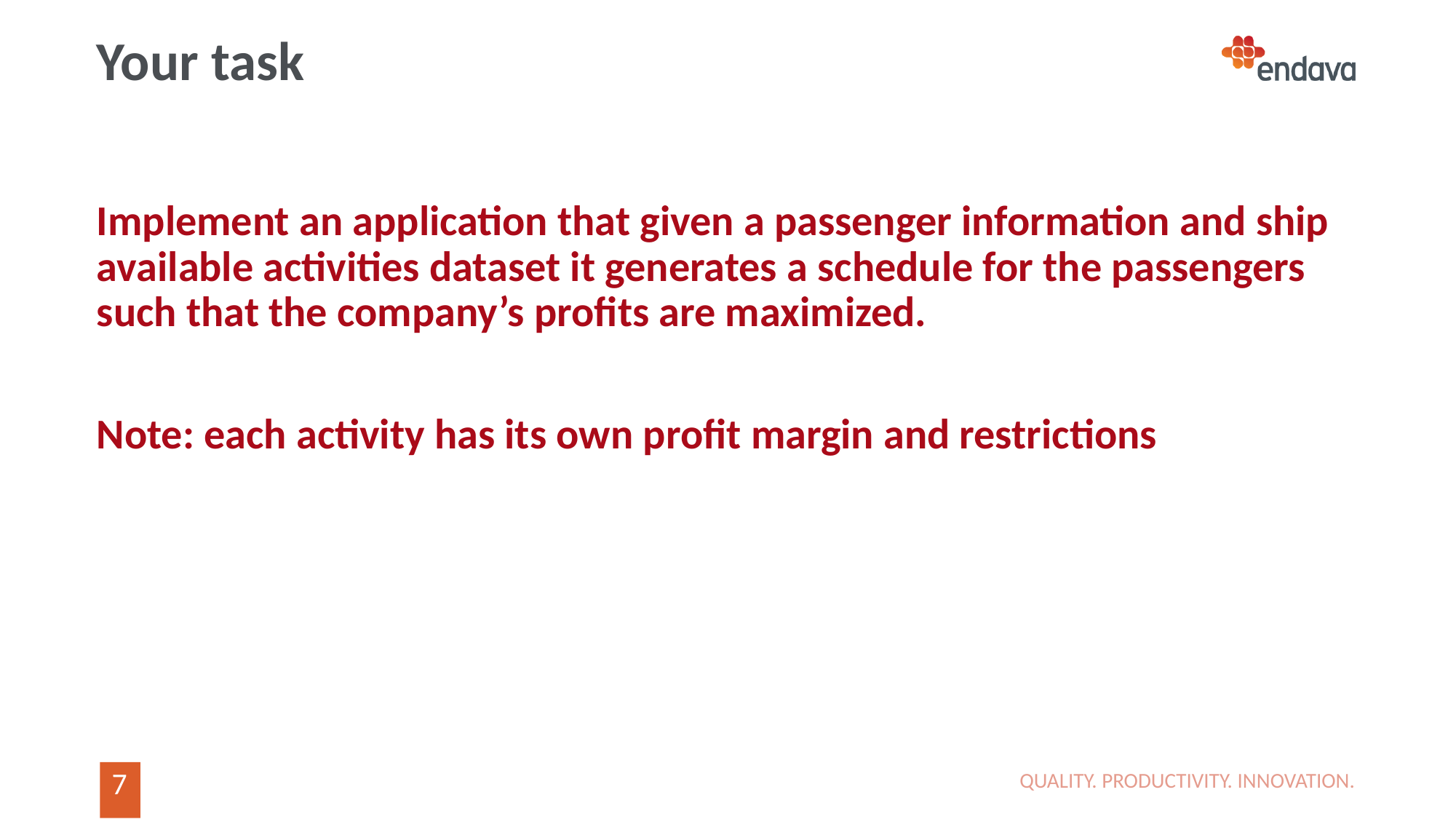

# Your task
Implement an application that given a passenger information and ship available activities dataset it generates a schedule for the passengers such that the company’s profits are maximized.

Note: each activity has its own profit margin and restrictions
QUALITY. PRODUCTIVITY. INNOVATION.